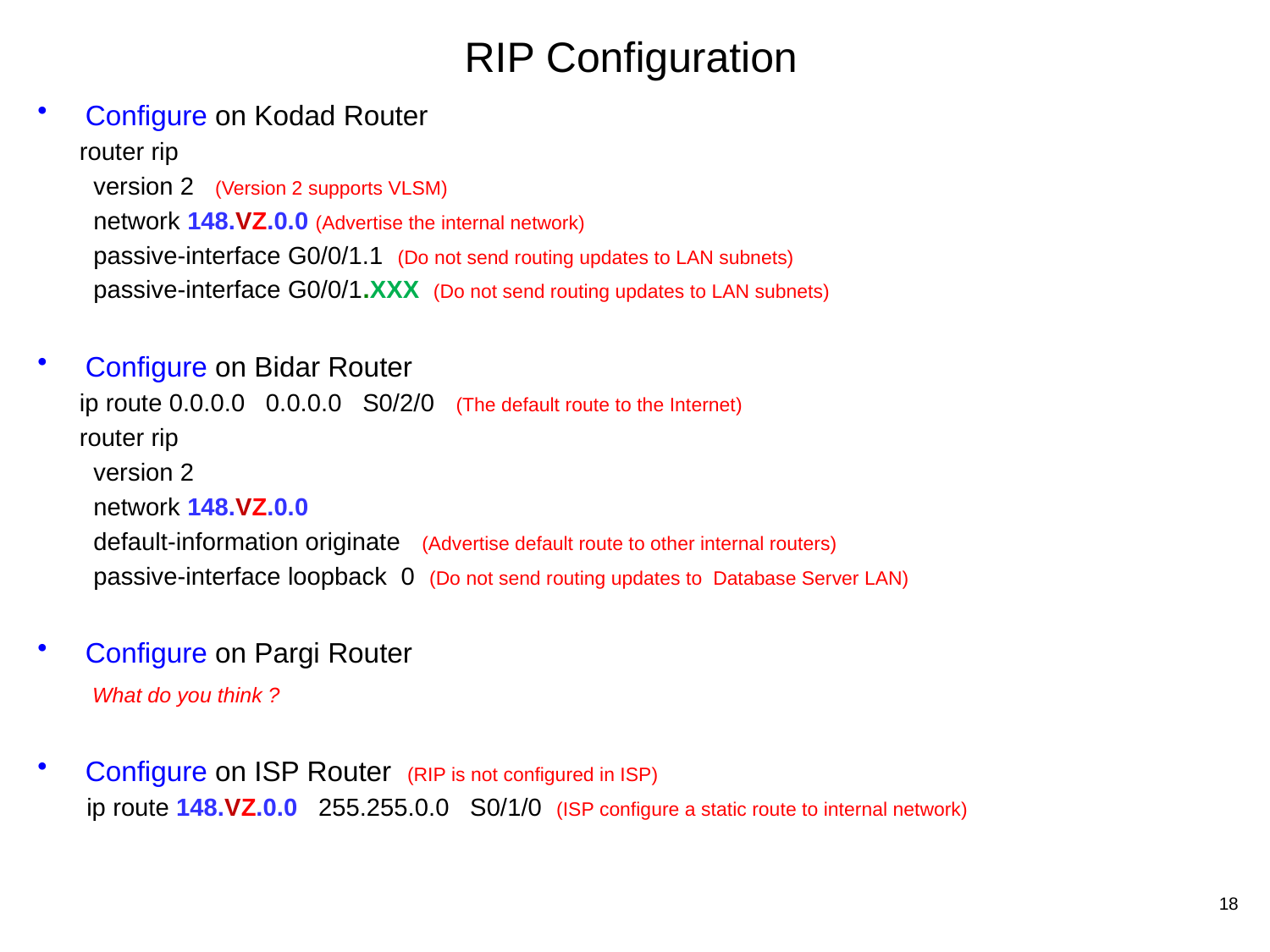

# RIP Configuration
Configure on Kodad Router
      router rip
        version 2   (Version 2 supports VLSM)
        network 148.VZ.0.0 (Advertise the internal network)
        passive-interface G0/0/1.1  (Do not send routing updates to LAN subnets)
        passive-interface G0/0/1.XXX  (Do not send routing updates to LAN subnets)

Configure on Bidar Router
      ip route 0.0.0.0   0.0.0.0   S0/2/0   (The default route to the Internet)
      router rip
        version 2
        network 148.VZ.0.0
        default-information originate   (Advertise default route to other internal routers)
        passive-interface loopback  0  (Do not send routing updates to  Database Server LAN)

Configure on Pargi Router
       What do you think ?

Configure on ISP Router  (RIP is not configured in ISP)
       ip route 148.VZ.0.0   255.255.0.0   S0/1/0  (ISP configure a static route to internal network)

18